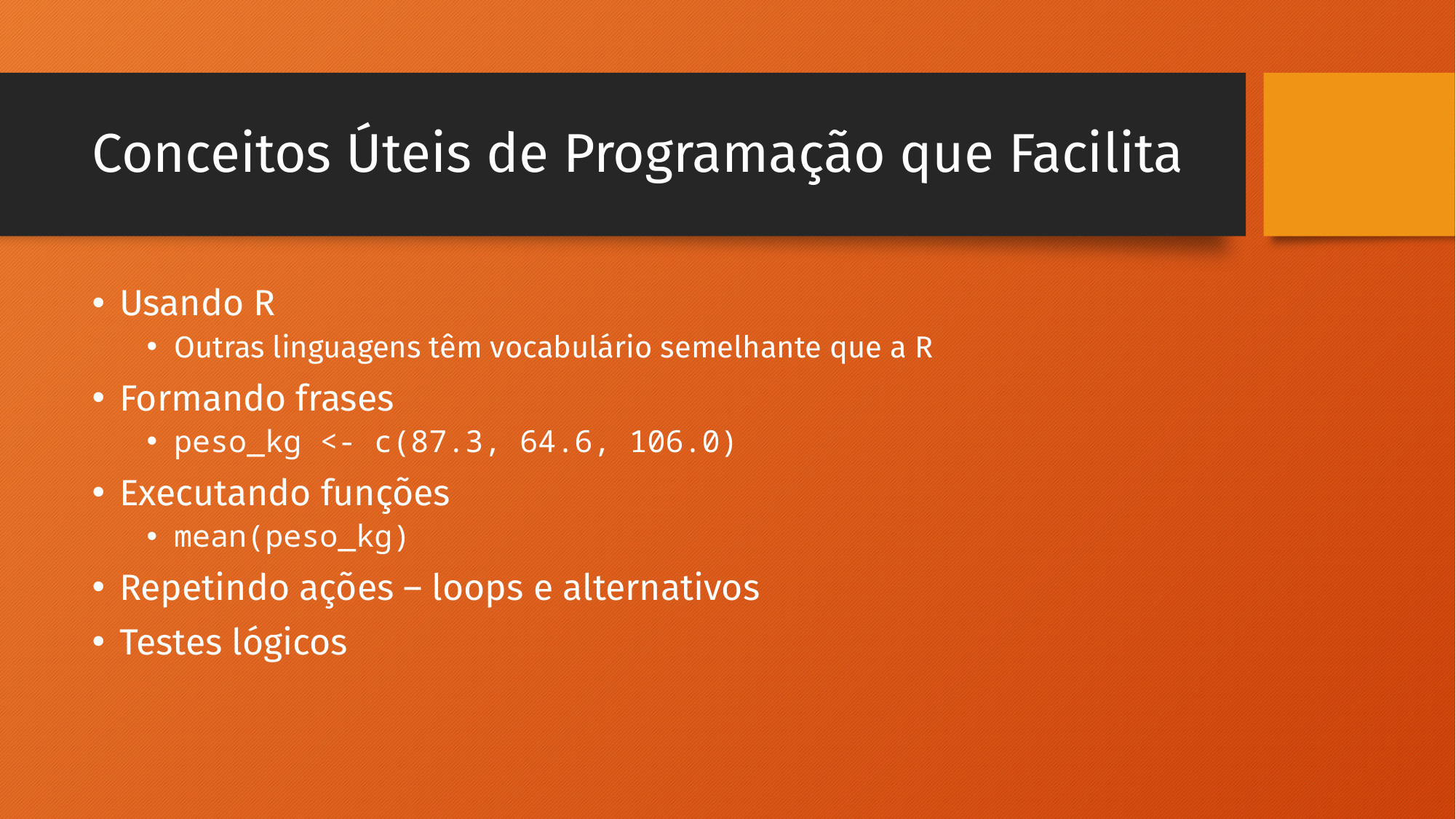

# Conceitos Úteis de Programação que Facilita
Usando R
Outras linguagens têm vocabulário semelhante que a R
Formando frases
peso_kg <- c(87.3, 64.6, 106.0)
Executando funções
mean(peso_kg)
Repetindo ações – loops e alternativos
Testes lógicos